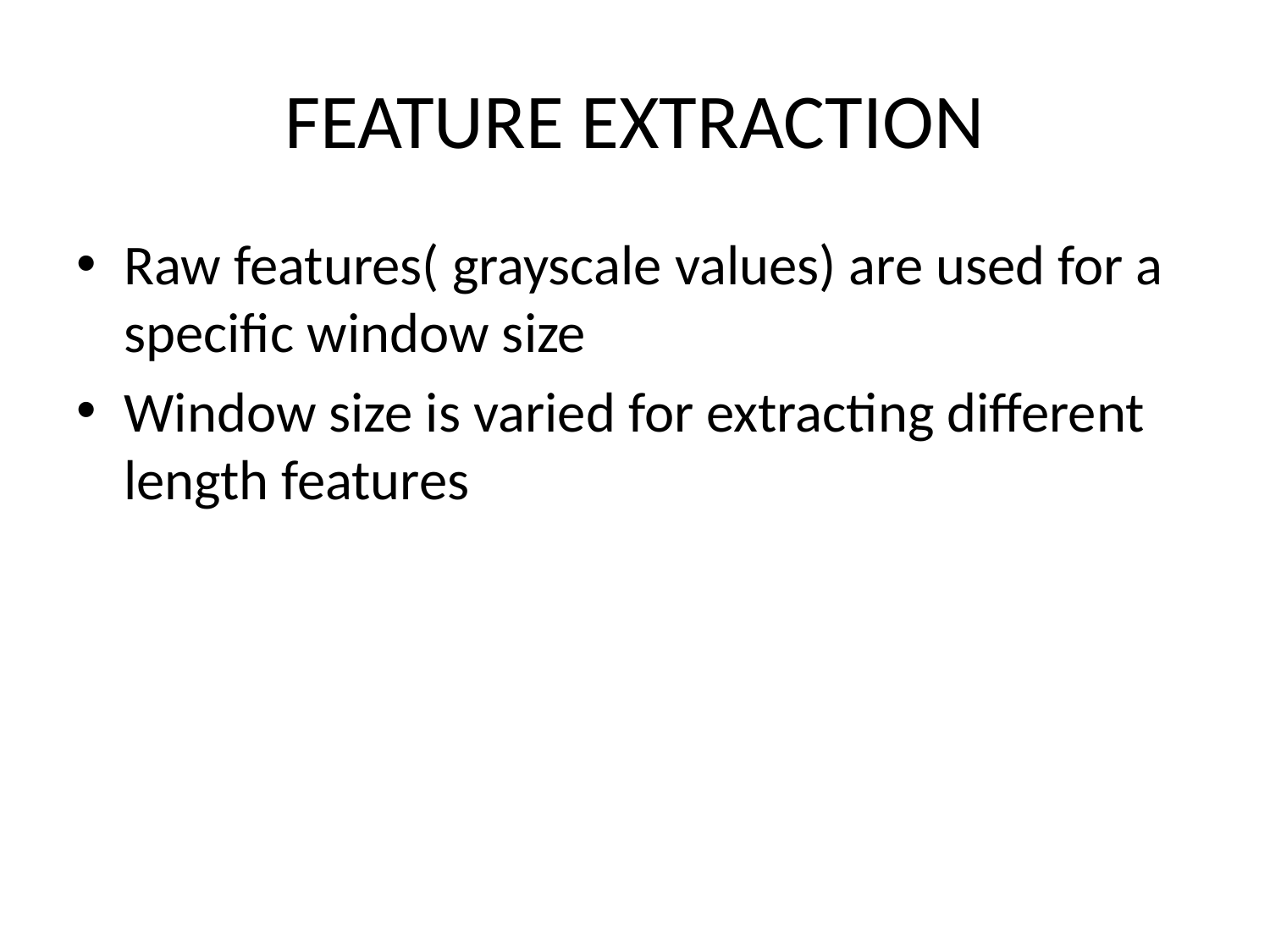

# FEATURE EXTRACTION
Raw features( grayscale values) are used for a specific window size
Window size is varied for extracting different length features